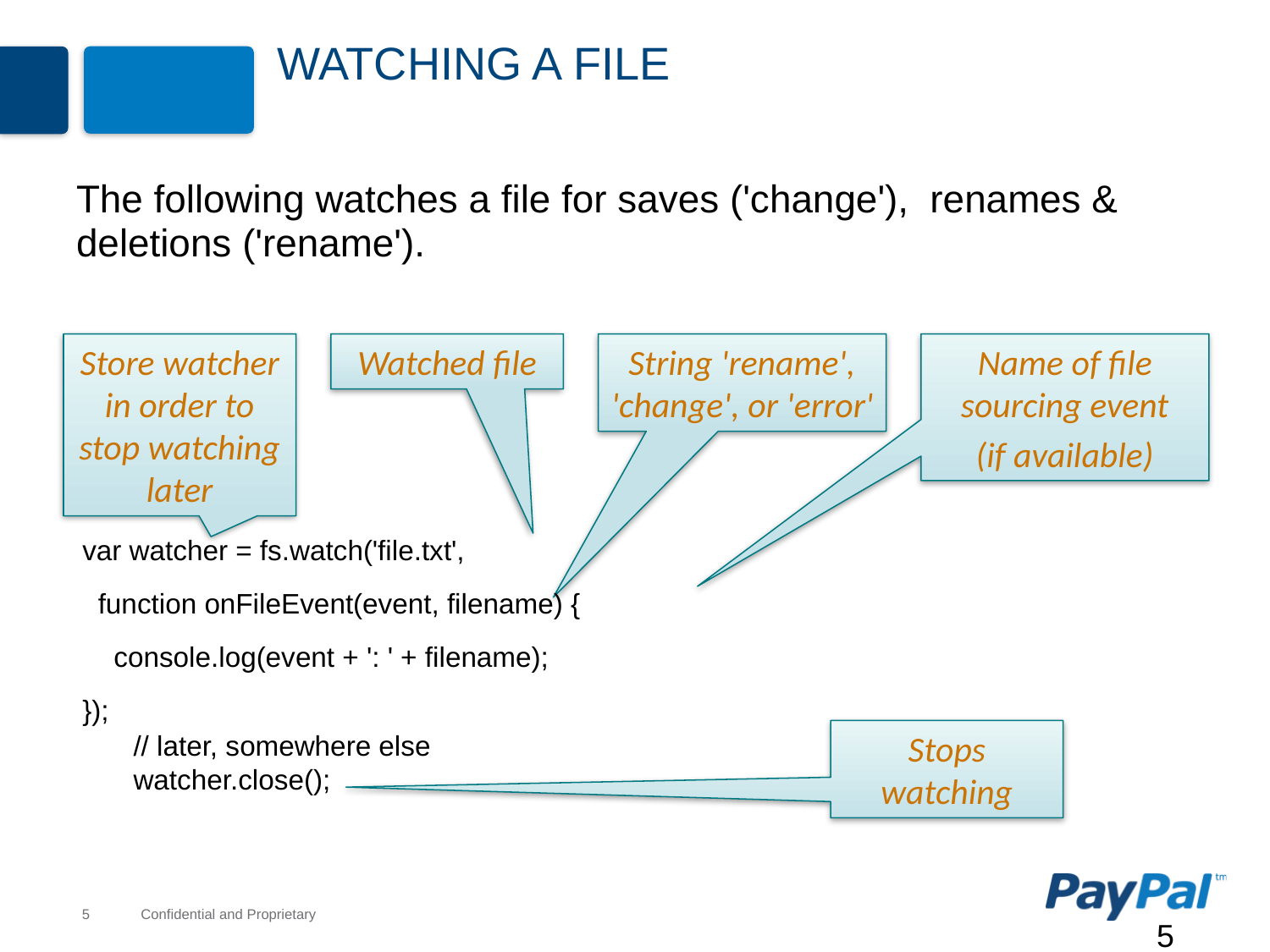

# Watching a File
The following watches a file for saves ('change'),  renames & deletions ('rename').
Store watcher in order to stop watching later
Watched file
String 'rename', 'change', or 'error'
Name of file sourcing event
(if available)
var watcher = fs.watch('file.txt',
  function onFileEvent(event, filename) {
    console.log(event + ': ' + filename);
});

Stops watching
// later, somewhere else
watcher.close();
5